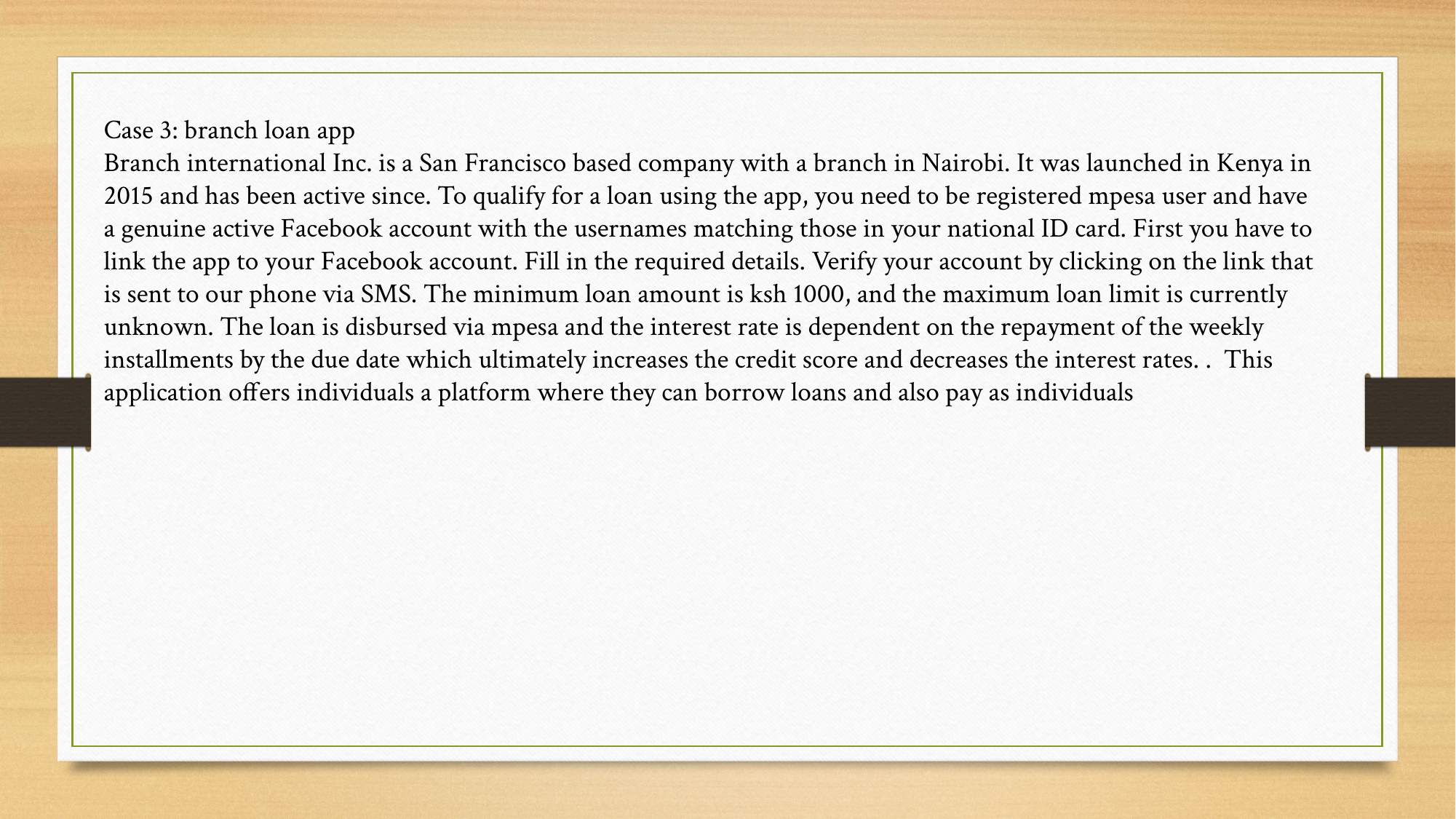

Case 3: branch loan app
Branch international Inc. is a San Francisco based company with a branch in Nairobi. It was launched in Kenya in 2015 and has been active since. To qualify for a loan using the app, you need to be registered mpesa user and have a genuine active Facebook account with the usernames matching those in your national ID card. First you have to link the app to your Facebook account. Fill in the required details. Verify your account by clicking on the link that is sent to our phone via SMS. The minimum loan amount is ksh 1000, and the maximum loan limit is currently unknown. The loan is disbursed via mpesa and the interest rate is dependent on the repayment of the weekly installments by the due date which ultimately increases the credit score and decreases the interest rates. .  This application offers individuals a platform where they can borrow loans and also pay as individuals